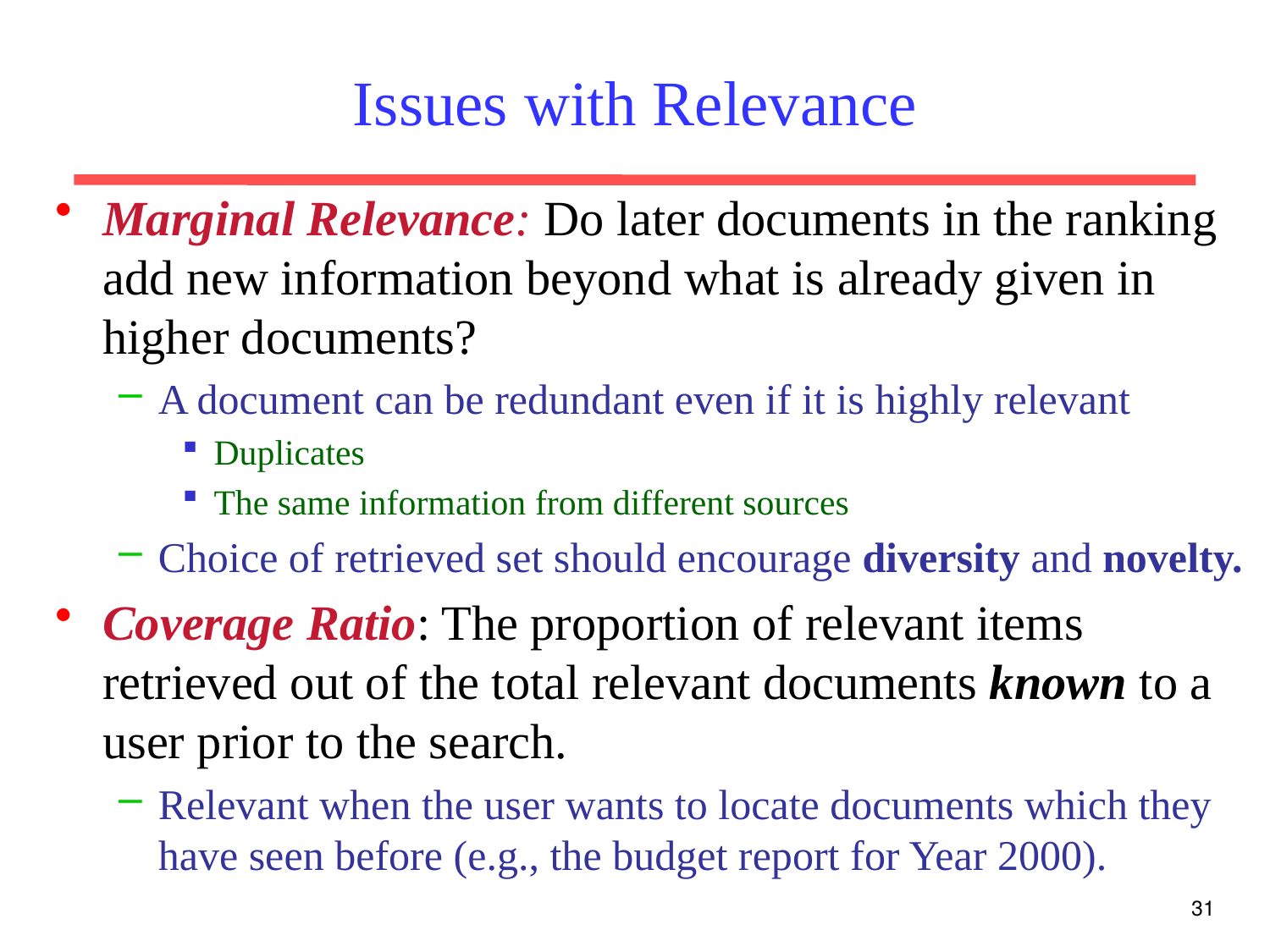

# Issues with Relevance
Marginal Relevance: Do later documents in the ranking add new information beyond what is already given in higher documents?
A document can be redundant even if it is highly relevant
Duplicates
The same information from different sources
Choice of retrieved set should encourage diversity and novelty.
Coverage Ratio: The proportion of relevant items retrieved out of the total relevant documents known to a user prior to the search.
Relevant when the user wants to locate documents which they have seen before (e.g., the budget report for Year 2000).
31